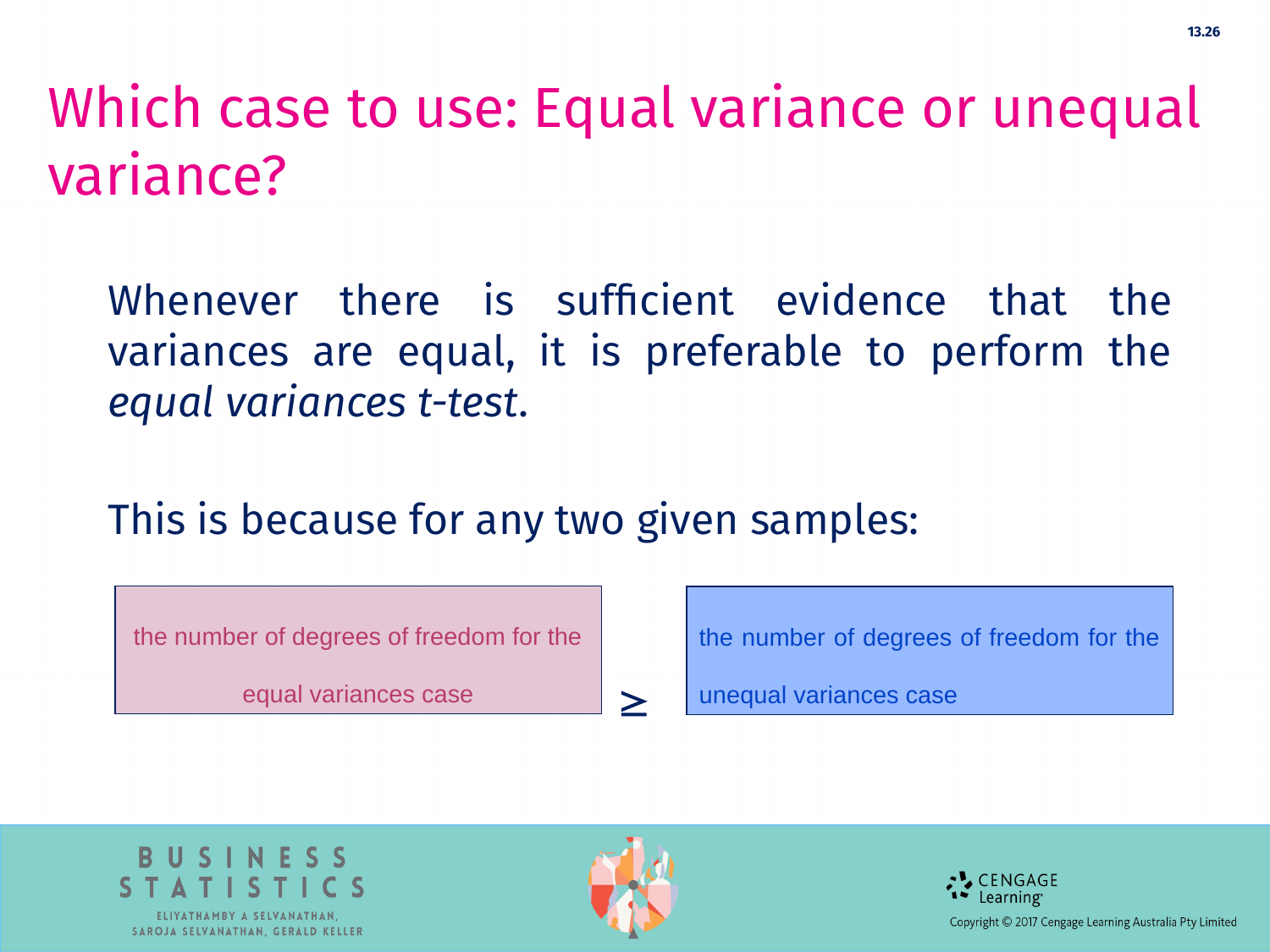

13.26
# Which case to use: Equal variance or unequal variance?
Whenever there is sufficient evidence that the variances are equal, it is preferable to perform the equal variances t-test.

This is because for any two given samples:
the number of degrees of freedom for the equal variances case
the number of degrees of freedom for the unequal variances case
≥